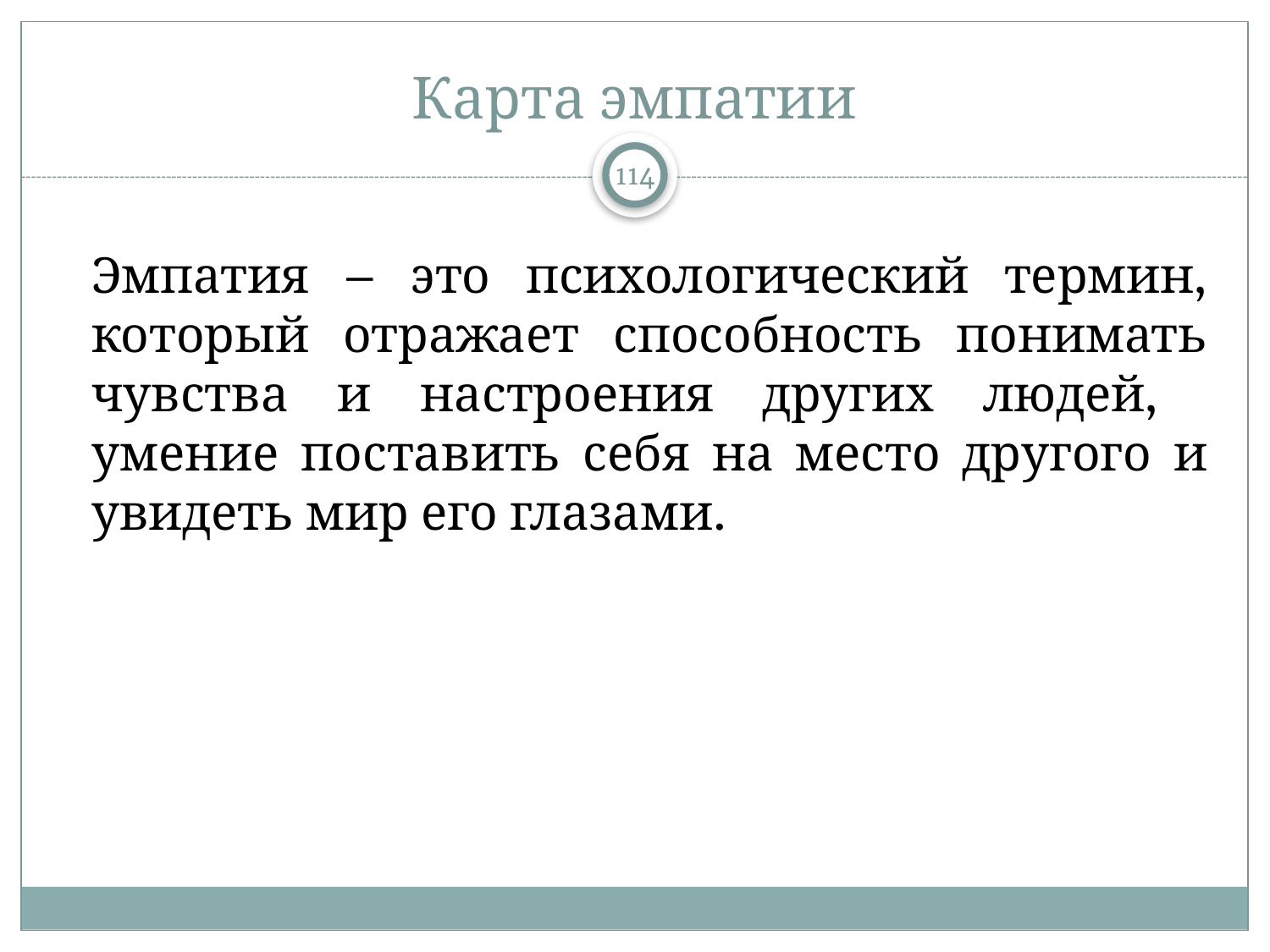

# Карта эмпатии
114
Эмпатия – это психологический термин, который отражает способность понимать чувства и настроения других людей,  умение поставить себя на место другого и увидеть мир его глазами.